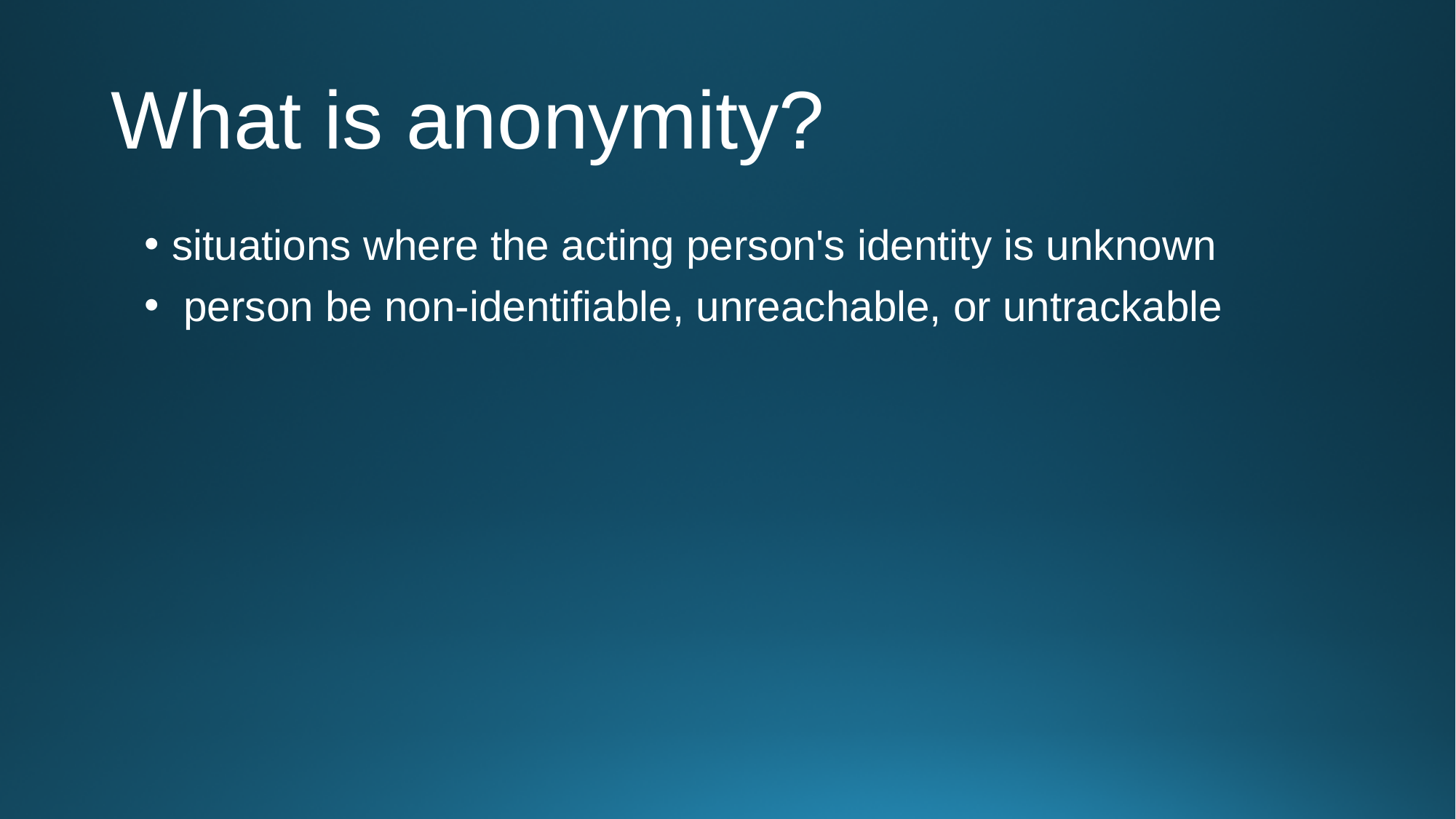

# What is anonymity?
situations where the acting person's identity is unknown
 person be non-identifiable, unreachable, or untrackable